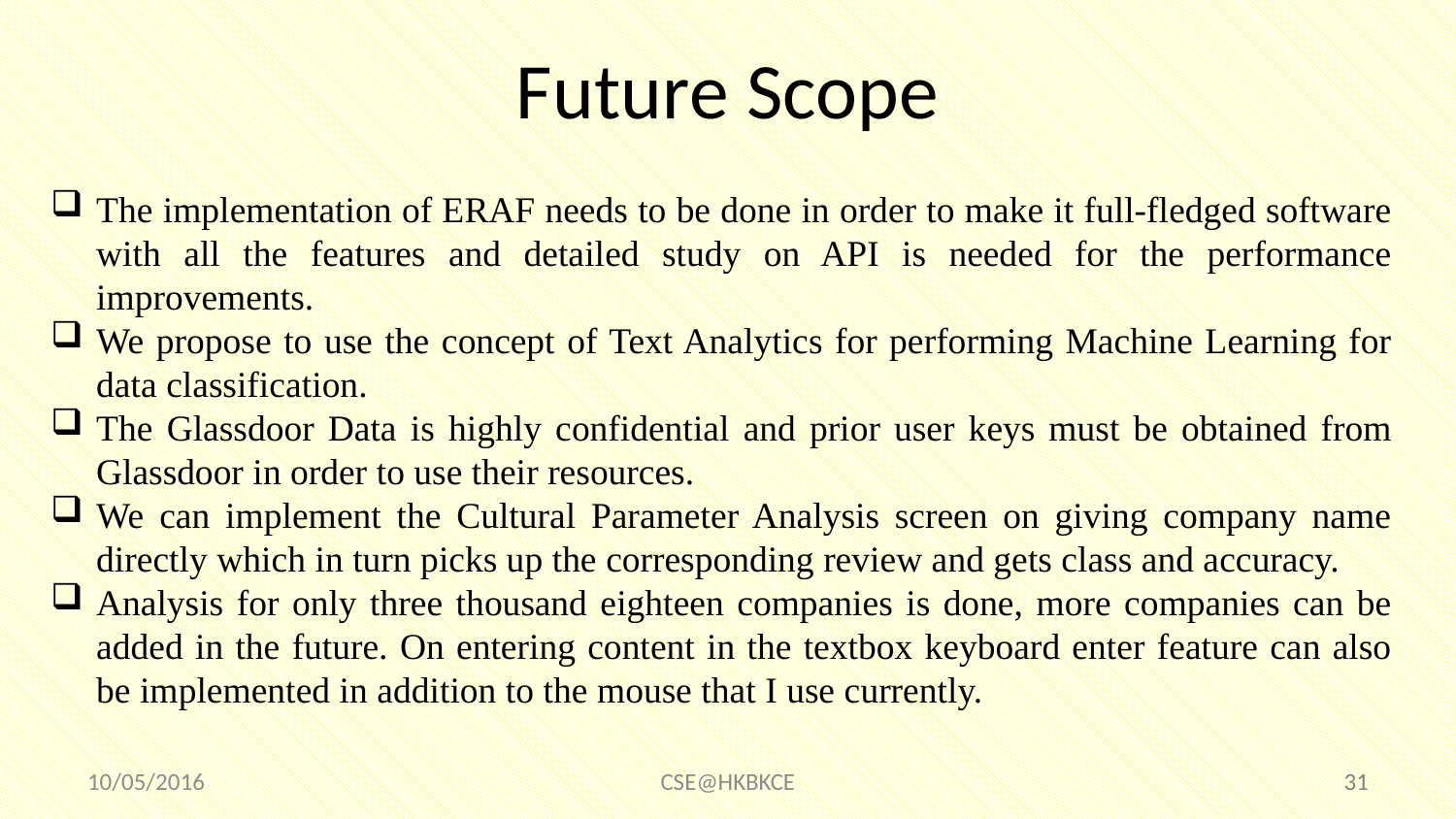

# Future Scope
The implementation of ERAF needs to be done in order to make it full-fledged software with all the features and detailed study on API is needed for the performance improvements.
We propose to use the concept of Text Analytics for performing Machine Learning for data classification.
The Glassdoor Data is highly confidential and prior user keys must be obtained from Glassdoor in order to use their resources.
We can implement the Cultural Parameter Analysis screen on giving company name directly which in turn picks up the corresponding review and gets class and accuracy.
Analysis for only three thousand eighteen companies is done, more companies can be added in the future. On entering content in the textbox keyboard enter feature can also be implemented in addition to the mouse that I use currently.
10/05/2016
CSE@HKBKCE
31